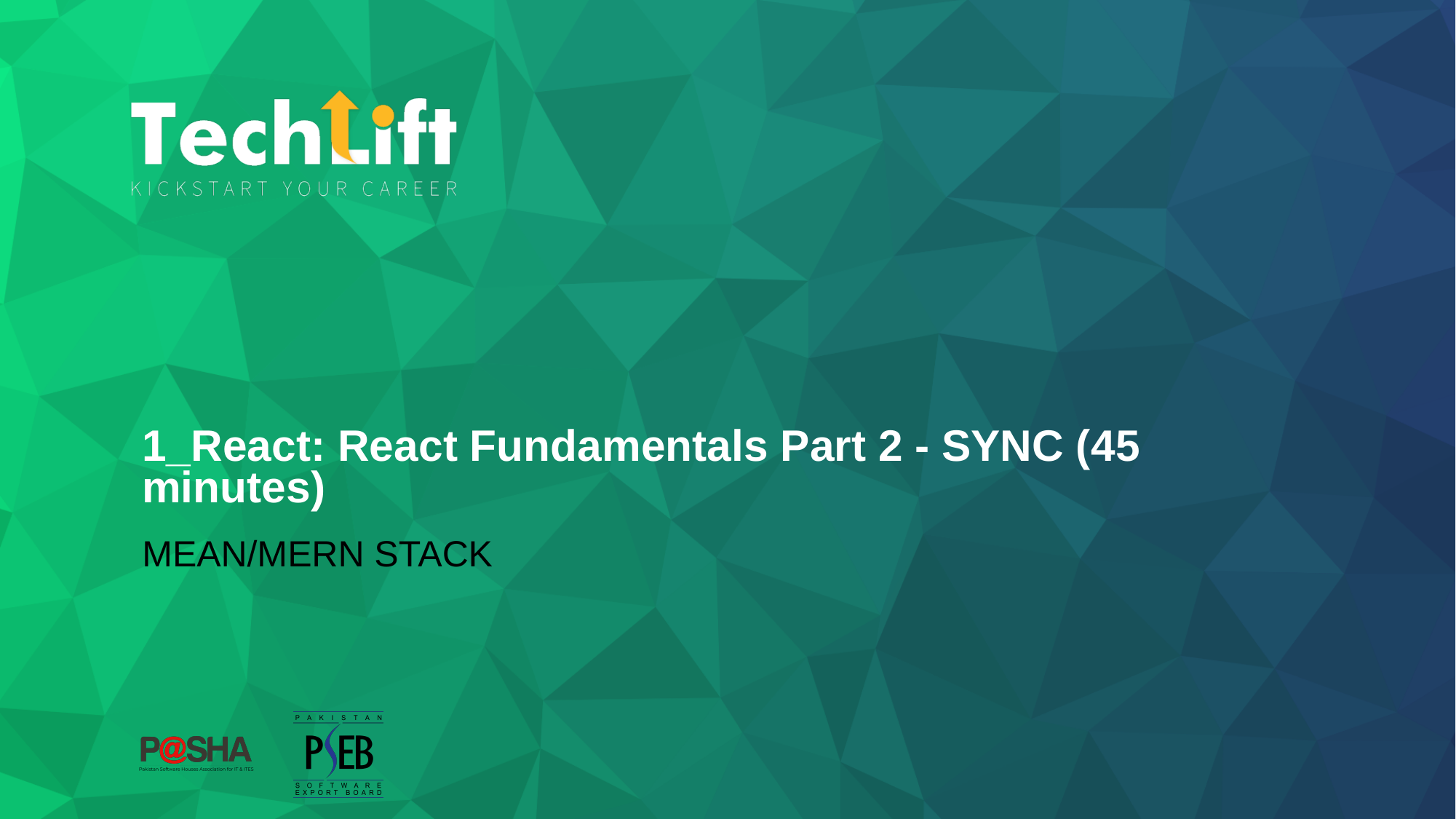

# 1_React: React Fundamentals Part 2 - SYNC (45 minutes)
MEAN/MERN STACK